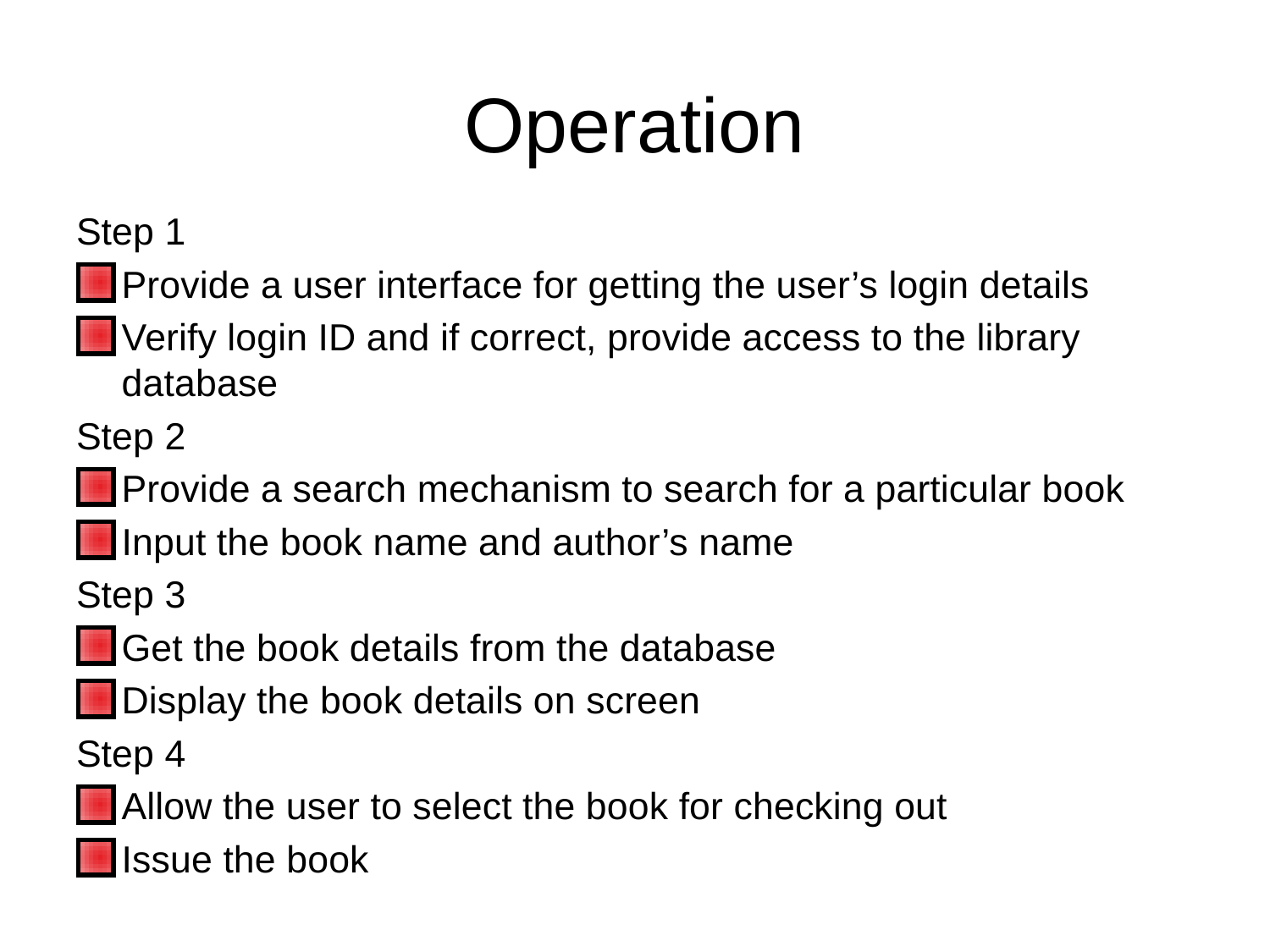

# Operation
Step 1
Provide a user interface for getting the user’s login details
Verify login ID and if correct, provide access to the library database
Step 2
Provide a search mechanism to search for a particular book
Input the book name and author’s name
Step 3
Get the book details from the database
Display the book details on screen
Step 4
Allow the user to select the book for checking out
Issue the book